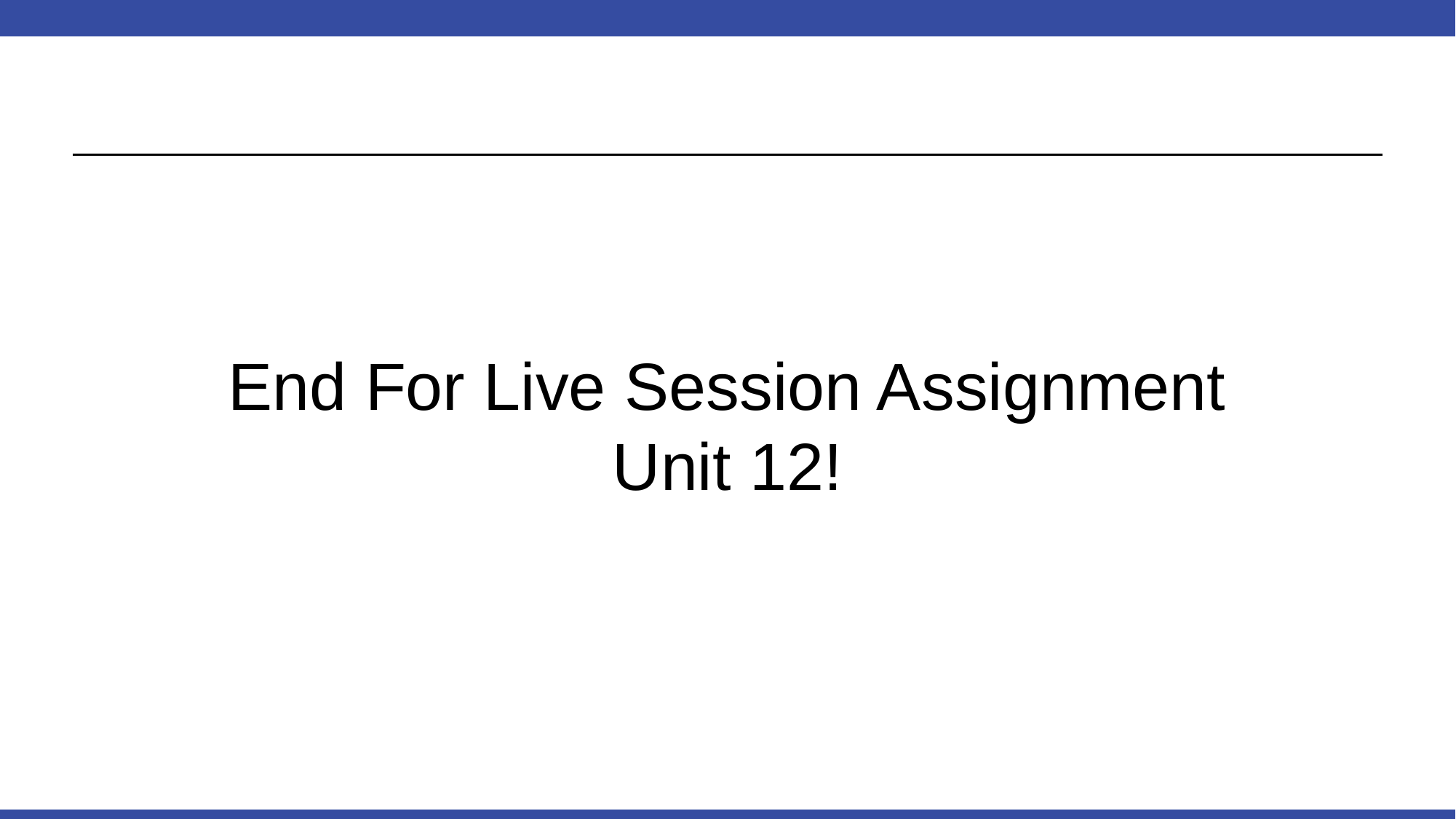

# End For Live Session Assignment Unit 12!
9